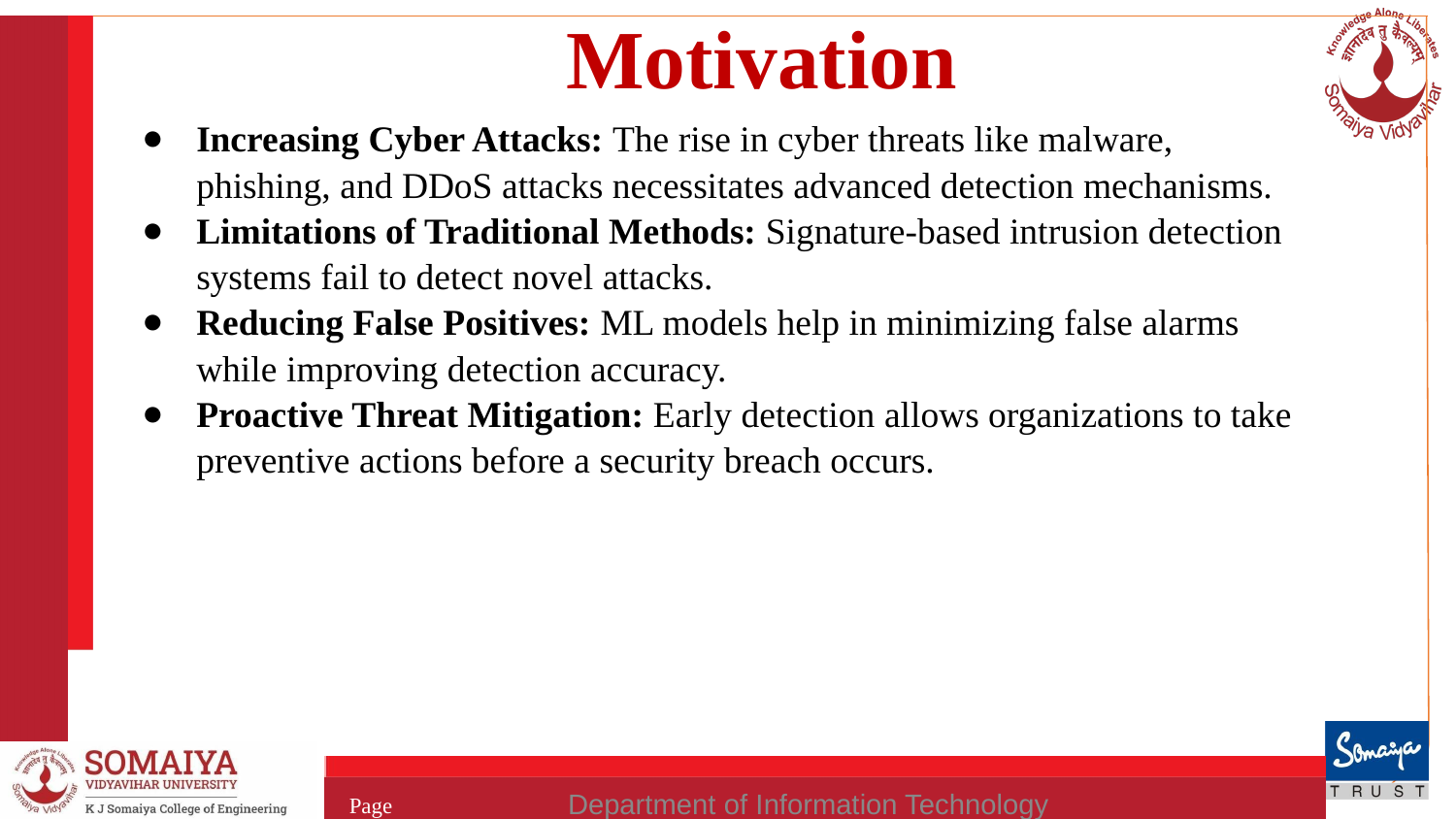

# Motivation
Increasing Cyber Attacks: The rise in cyber threats like malware, phishing, and DDoS attacks necessitates advanced detection mechanisms.
Limitations of Traditional Methods: Signature-based intrusion detection systems fail to detect novel attacks.
Reducing False Positives: ML models help in minimizing false alarms while improving detection accuracy.
Proactive Threat Mitigation: Early detection allows organizations to take preventive actions before a security breach occurs.

Department of Information Technology

Page